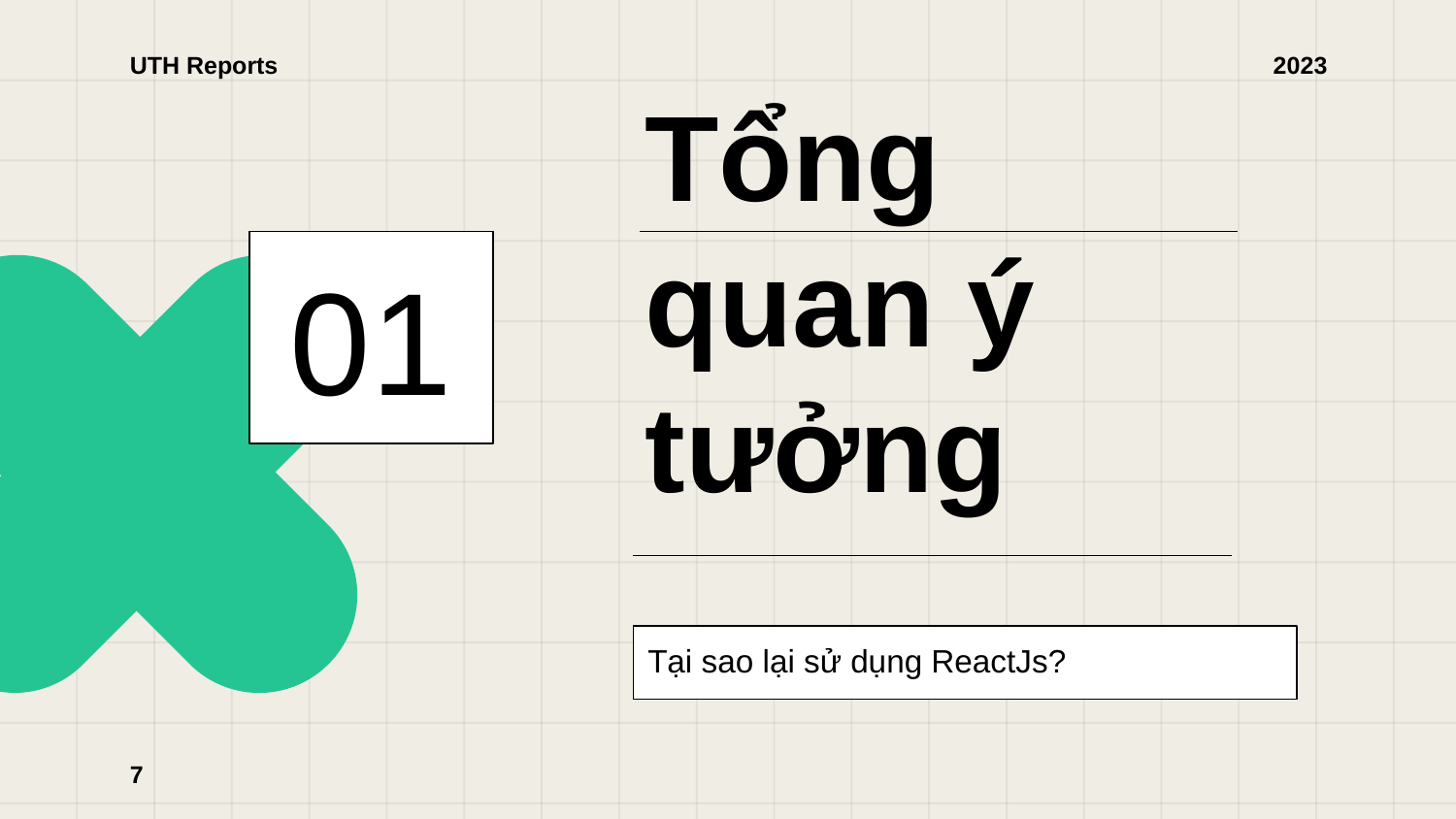

UTH Reports
2023

01
# Tổng quan ý tưởng
Tại sao lại sử dụng ReactJs?
7